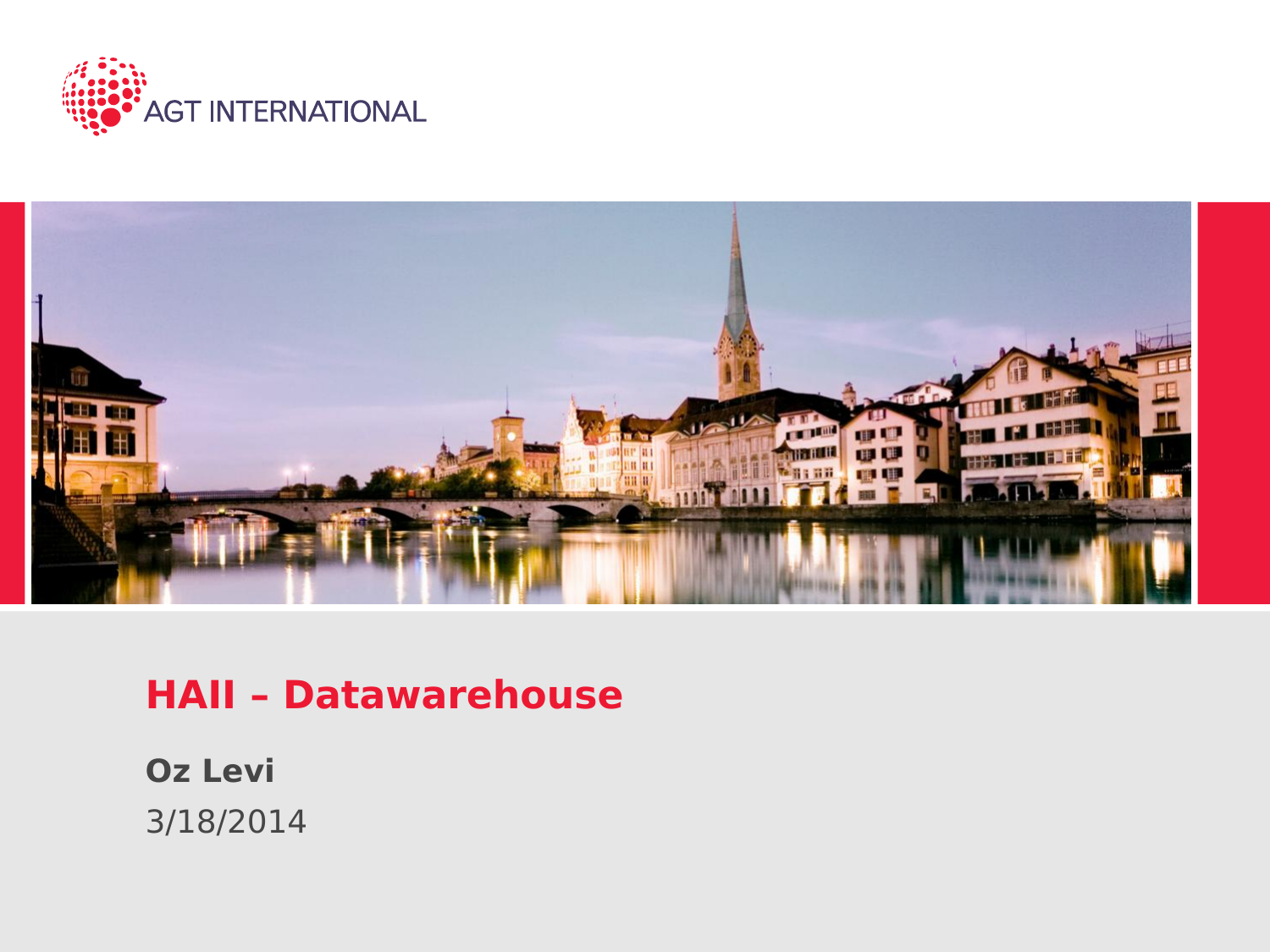

# HAII – Datawarehouse
Oz Levi
3/18/2014